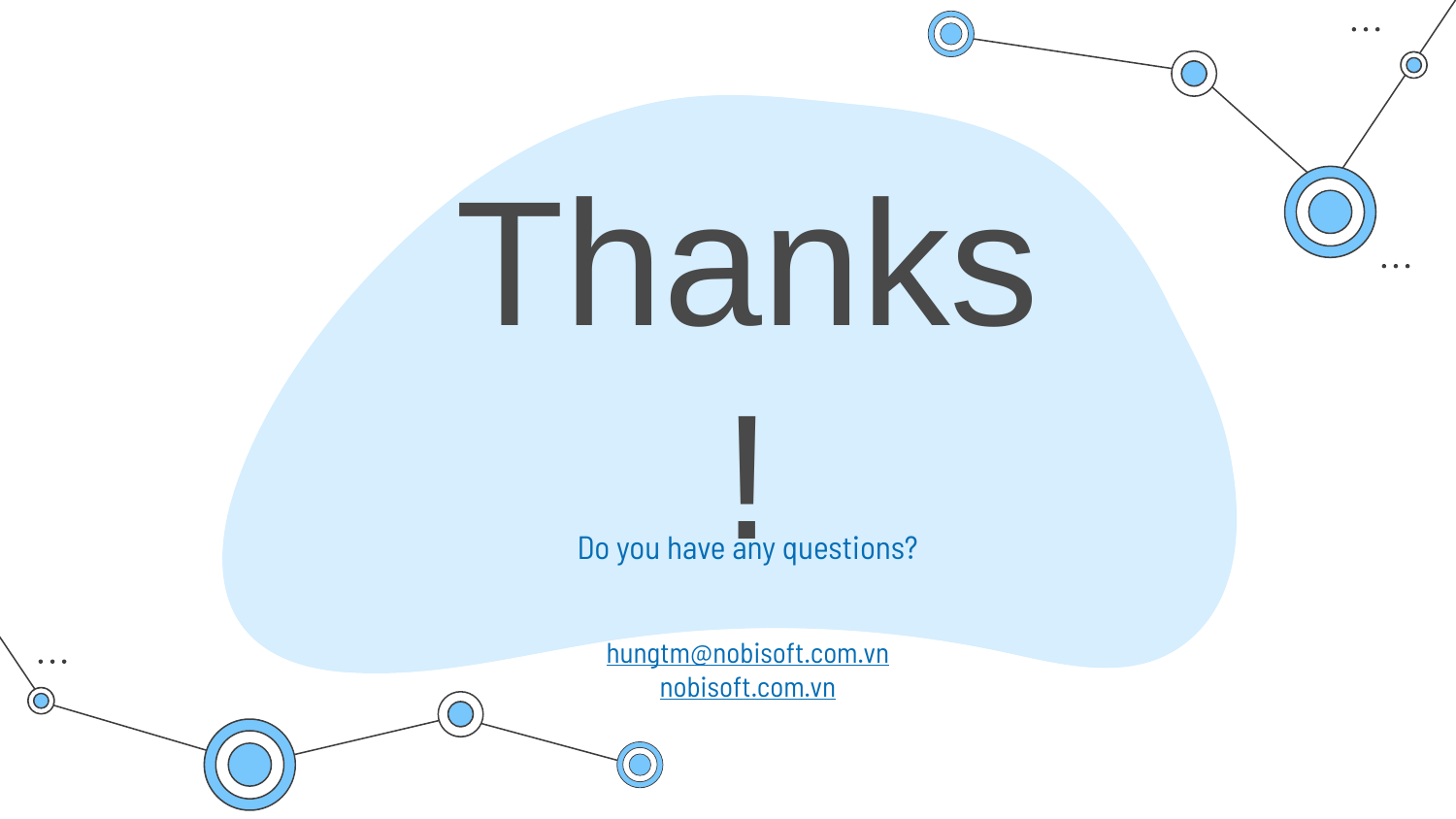

# Thanks!
Do you have any questions?

hungtm@nobisoft.com.vn
nobisoft.com.vn